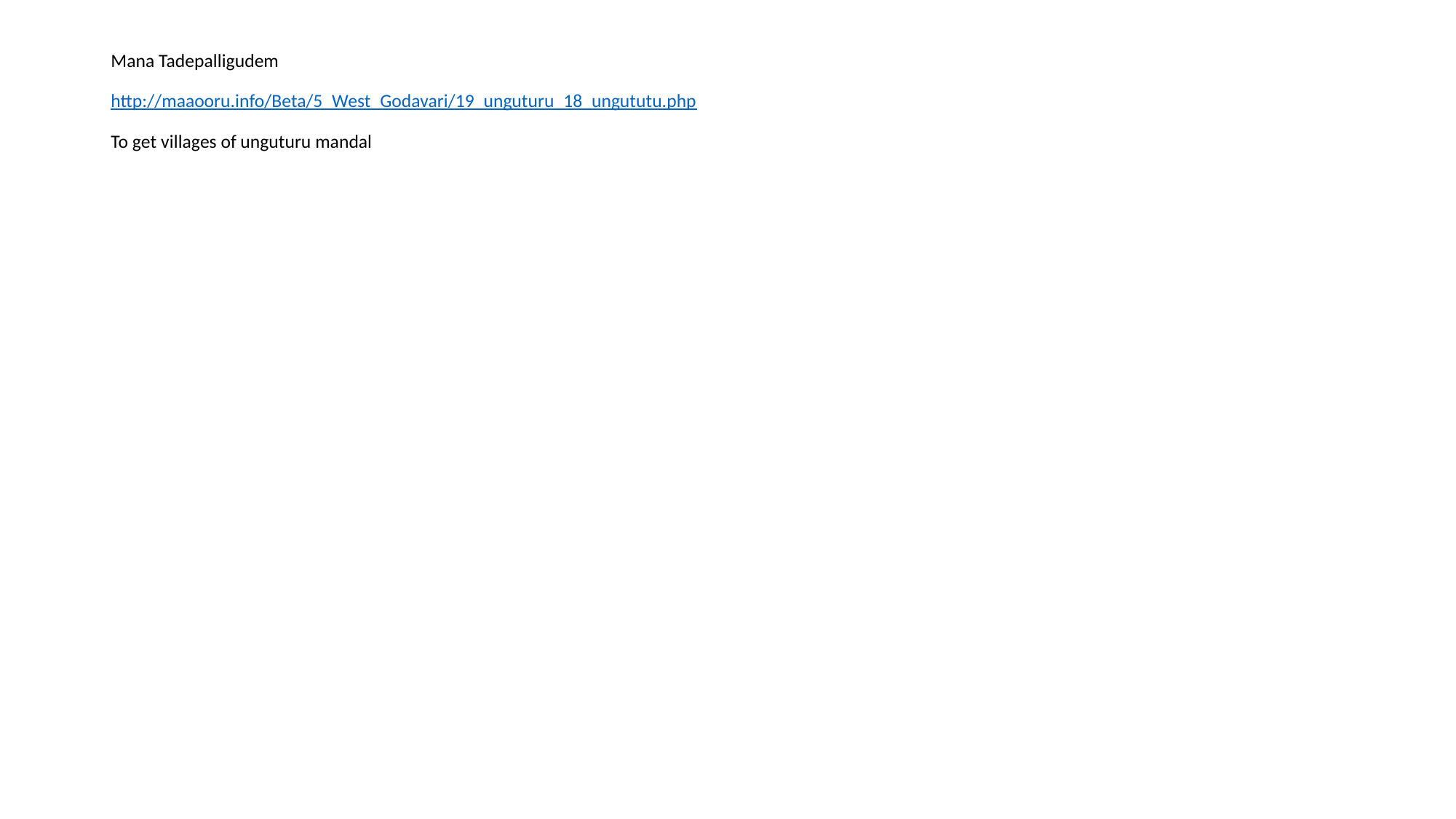

# Mana Tadepalligudem http://maaooru.info/Beta/5_West_Godavari/19_unguturu_18_ungututu.php To get villages of unguturu mandal